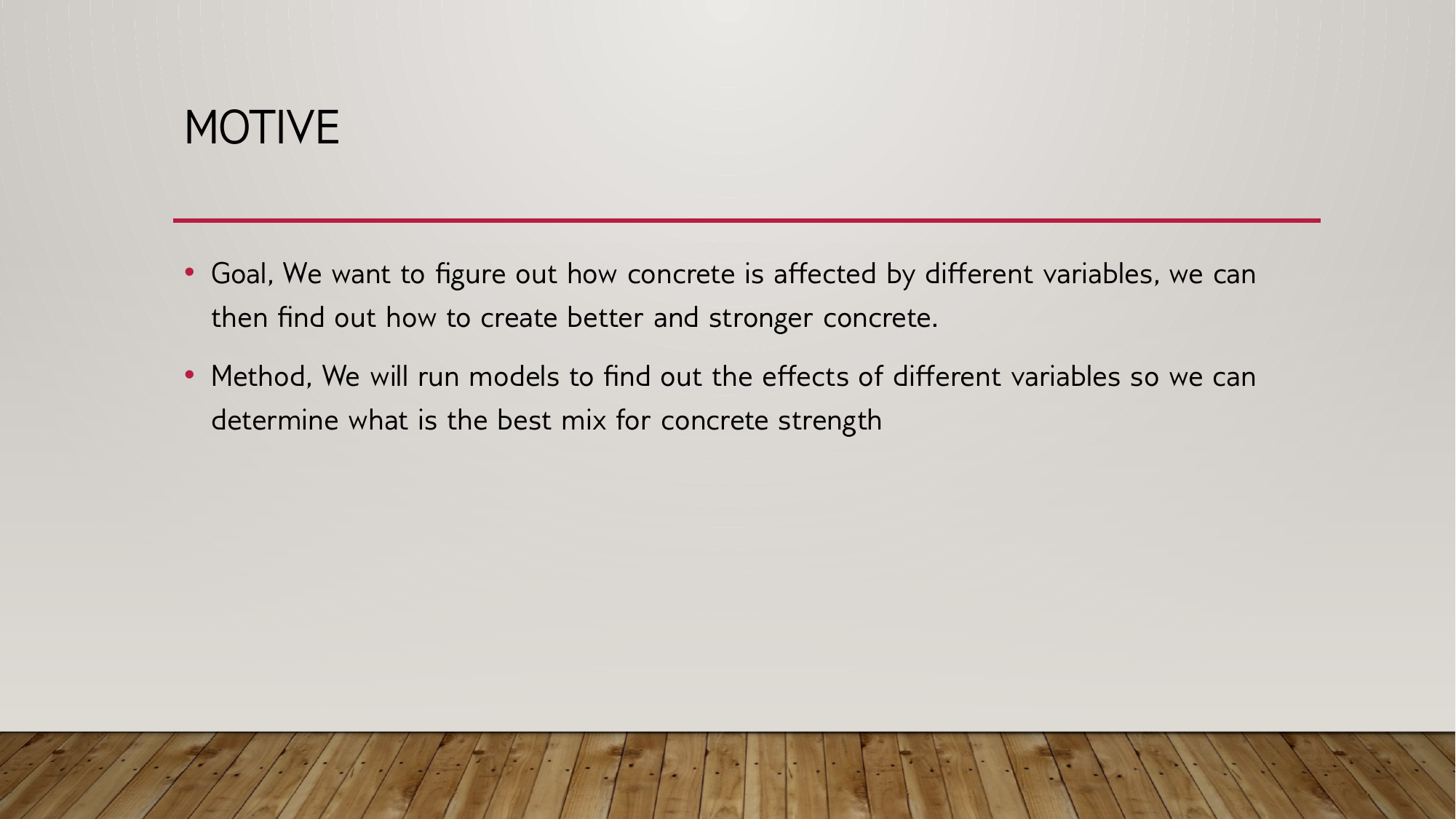

# motive
Goal, We want to figure out how concrete is affected by different variables, we can then find out how to create better and stronger concrete.
Method, We will run models to find out the effects of different variables so we can determine what is the best mix for concrete strength